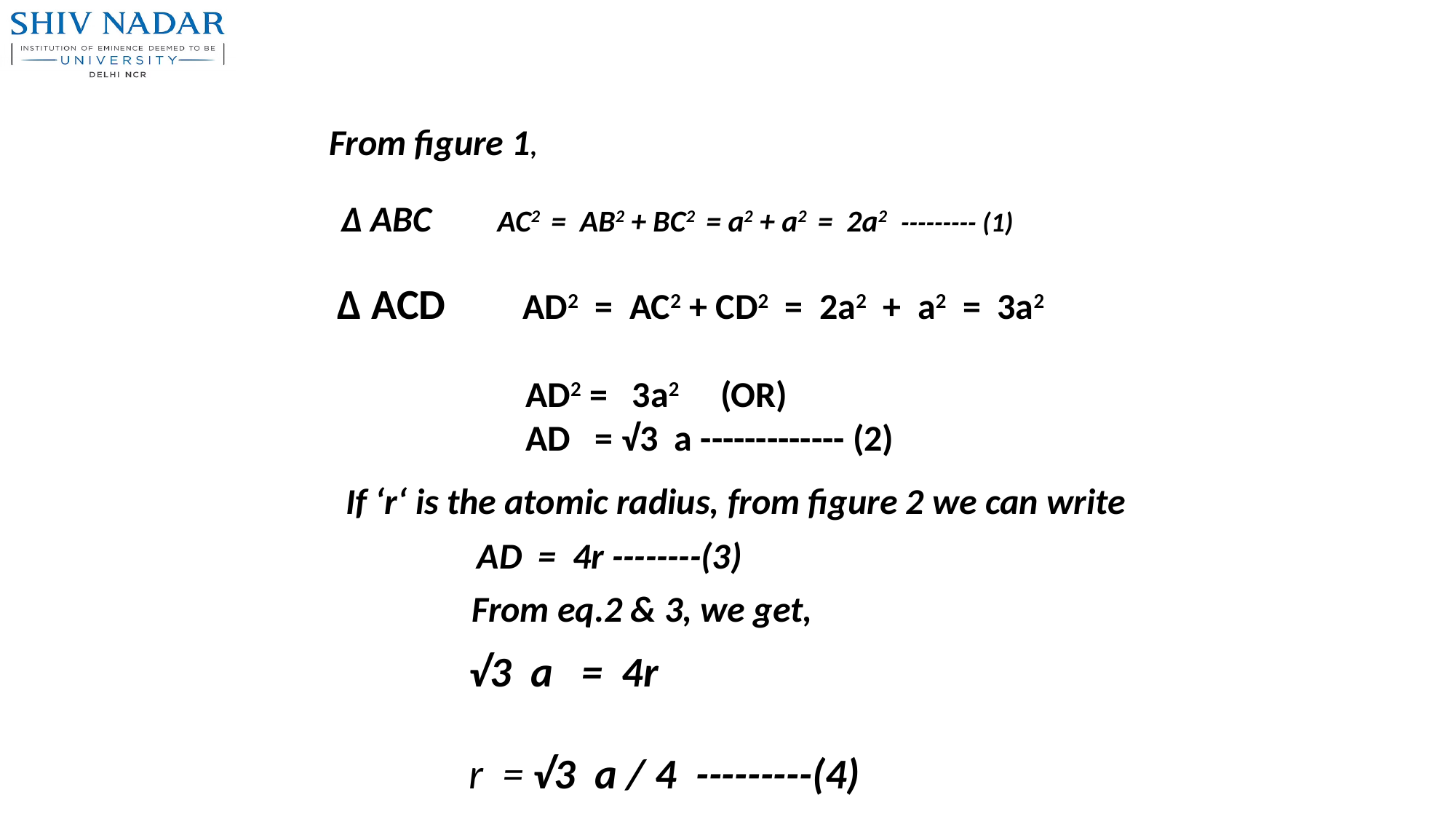

From figure 1,

  ∆ ABC        AC2  =  AB2 + BC2  = a2 + a2  =  2a2  --------- (1)
∆ ACD        AD2  =  AC2 + CD2  =  2a2  +  a2  =  3a2

                       AD2 =   3a2     (OR)
                       AD   = √3  a ------------- (2)
If ‘r‘ is the atomic radius, from figure 2 we can write
AD  =  4r --------(3)
From eq.2 & 3, we get,
√3  a   =  4r

r  = √3  a / 4  ---------(4)